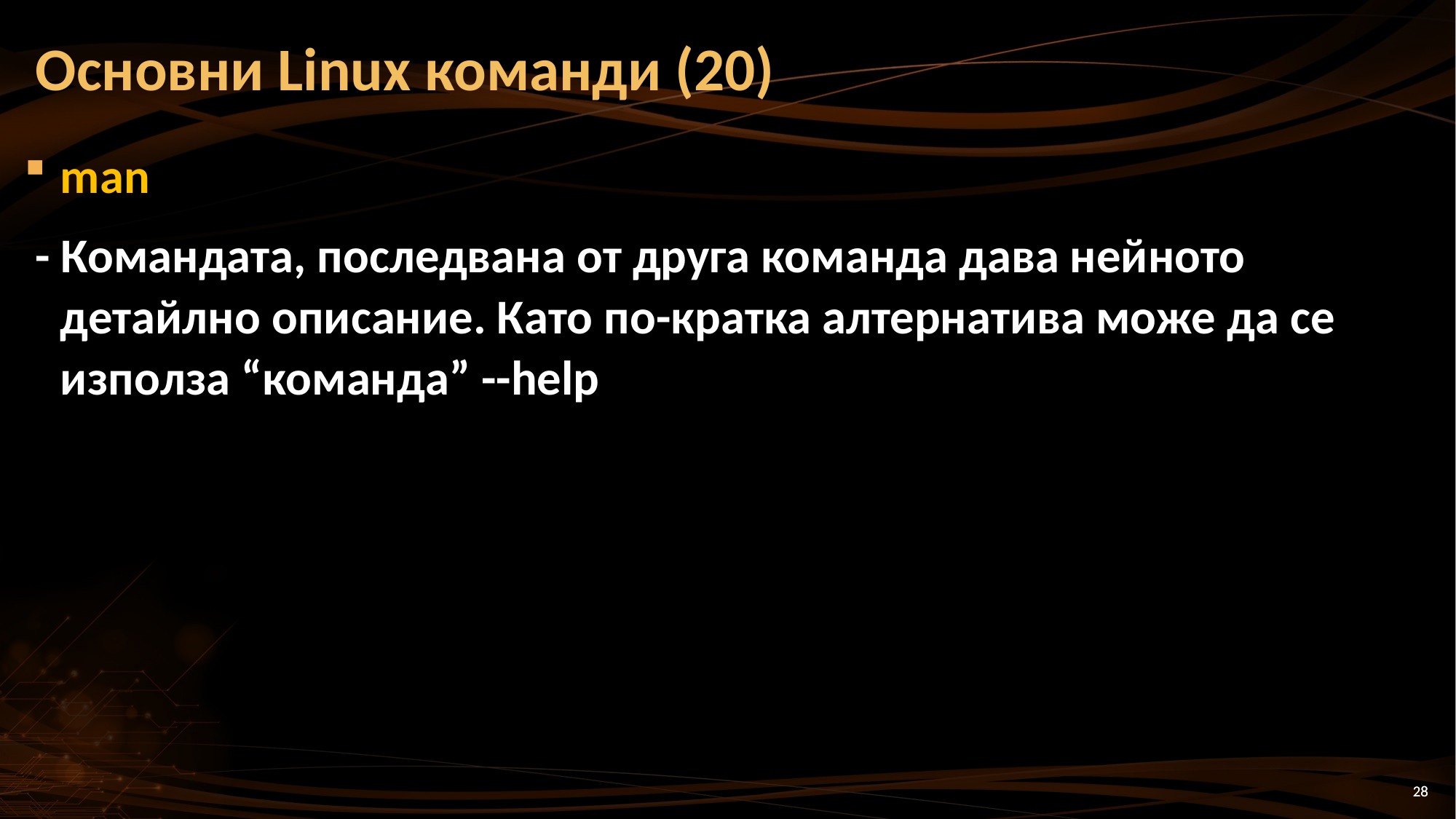

Основни Linux команди (20)
man
 - Командата, последвана от друга команда дава нейното детайлно описание. Като по-кратка алтернатива може да се използа “команда” --help

28
28